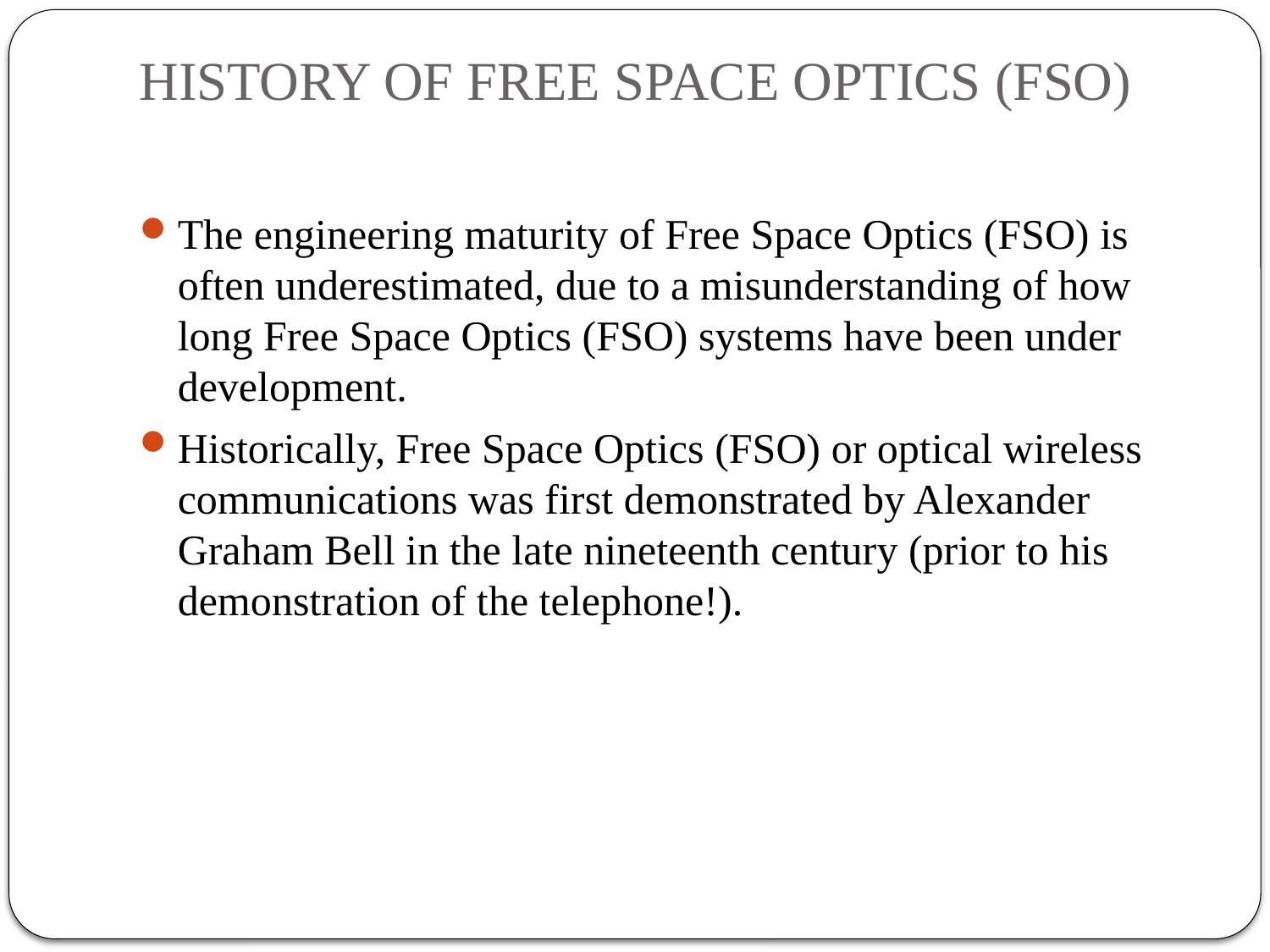

# History of Free Space Optics (FSO)
The engineering maturity of Free Space Optics (FSO) is often underestimated, due to a misunderstanding of how long Free Space Optics (FSO) systems have been under development.
Historically, Free Space Optics (FSO) or optical wireless communications was first demonstrated by Alexander Graham Bell in the late nineteenth century (prior to his demonstration of the telephone!).